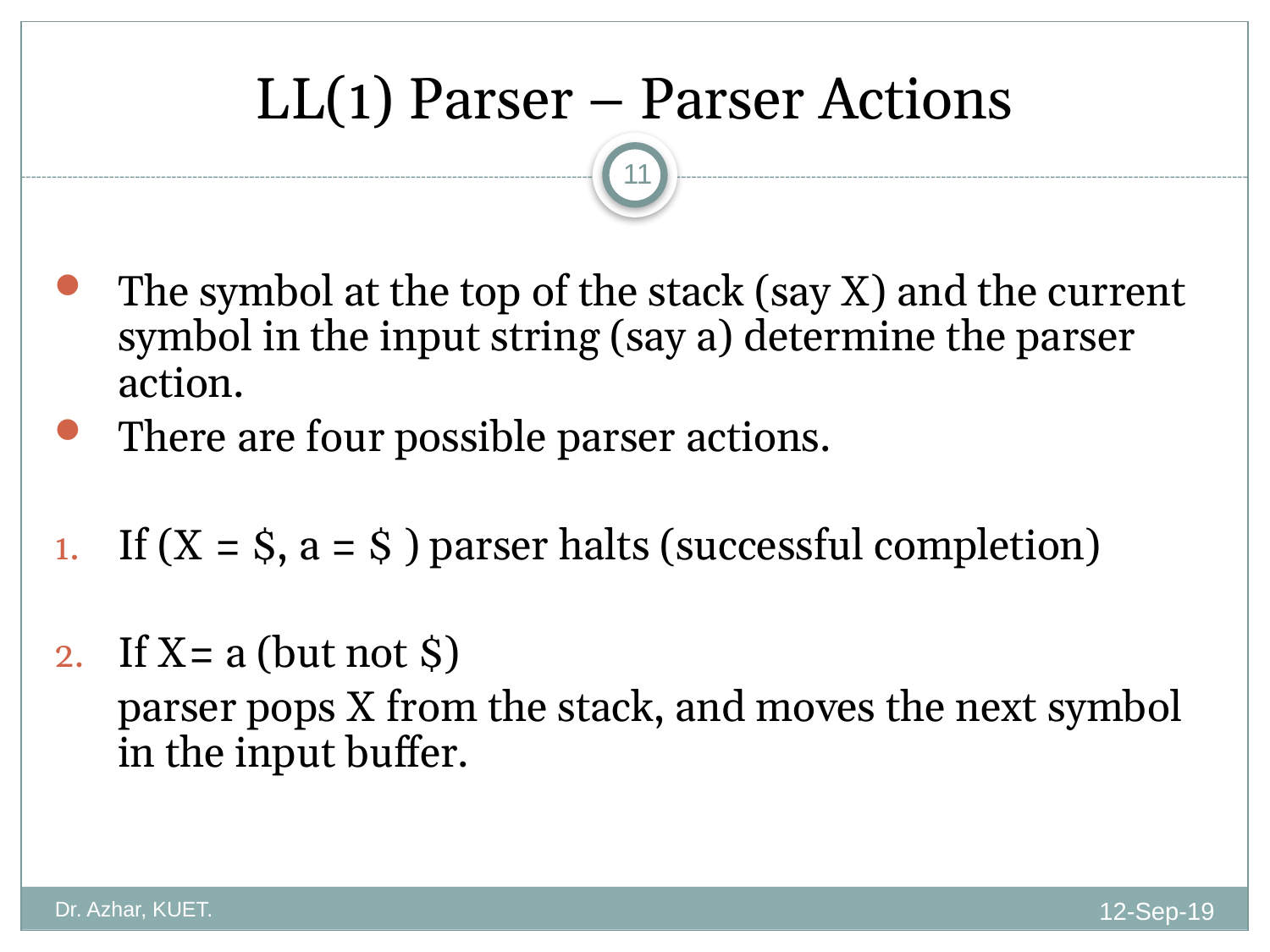

# LL(1) Parser – Parser Actions
11

The symbol at the top of the stack (say X) and the current symbol in the input string (say a) determine the parser action.
There are four possible parser actions.

If (X = $, a = $ ) parser halts (successful completion)

If X= a (but not $)
	parser pops X from the stack, and moves the next symbol in the input buffer.
12-Sep-19
Dr. Azhar, KUET.